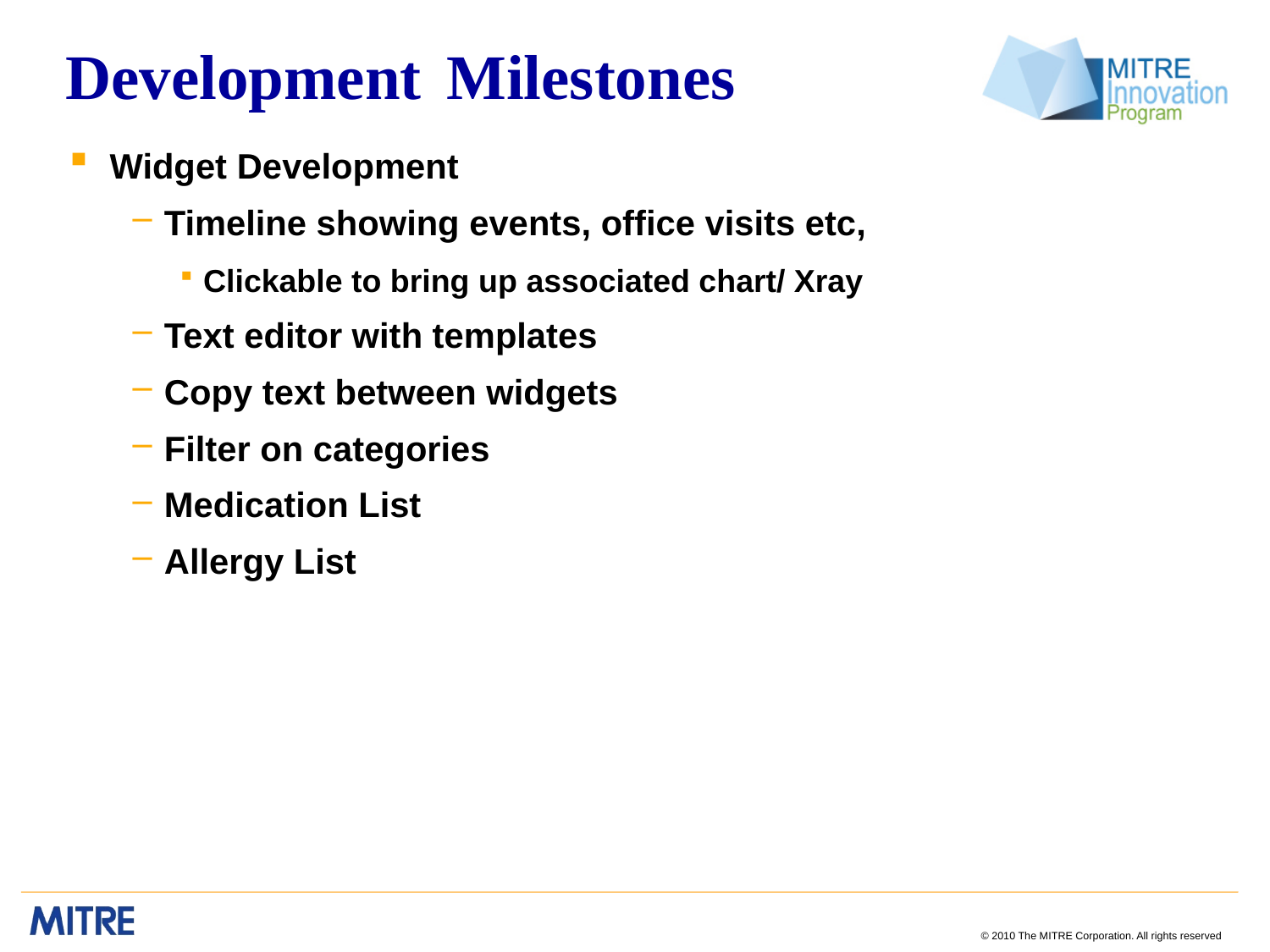

# Development 	Milestones
Widget Development
Timeline showing events, office visits etc,
Clickable to bring up associated chart/ Xray
Text editor with templates
Copy text between widgets
Filter on categories
Medication List
Allergy List